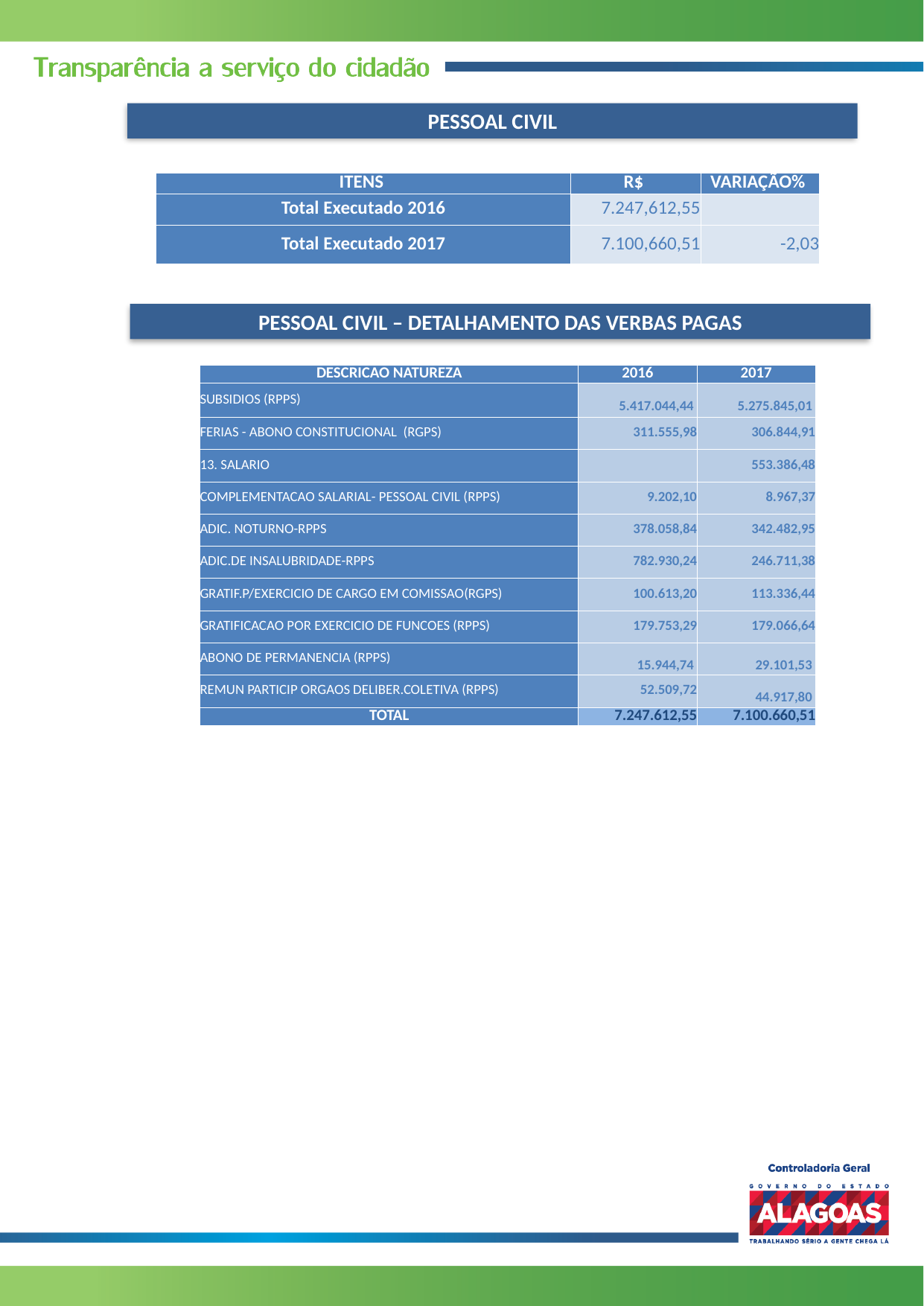

PESSOAL CIVIL
| ITENS | R$ | VARIAÇÃO% |
| --- | --- | --- |
| Total Executado 2016 | 7.247,612,55 |  |
| Total Executado 2017 | 7.100,660,51 | -2,03 |
PESSOAL CIVIL – DETALHAMENTO DAS VERBAS PAGAS
| DESCRICAO NATUREZA | 2016 | 2017 |
| --- | --- | --- |
| SUBSIDIOS (RPPS) | 5.417.044,44 | 5.275.845,01 |
| FERIAS - ABONO CONSTITUCIONAL (RGPS) | 311.555,98 | 306.844,91 |
| 13. SALARIO |  | 553.386,48 |
| COMPLEMENTACAO SALARIAL- PESSOAL CIVIL (RPPS) | 9.202,10 | 8.967,37 |
| ADIC. NOTURNO-RPPS | 378.058,84 | 342.482,95 |
| ADIC.DE INSALUBRIDADE-RPPS | 782.930,24 | 246.711,38 |
| GRATIF.P/EXERCICIO DE CARGO EM COMISSAO(RGPS) | 100.613,20 | 113.336,44 |
| GRATIFICACAO POR EXERCICIO DE FUNCOES (RPPS) | 179.753,29 | 179.066,64 |
| ABONO DE PERMANENCIA (RPPS) | 15.944,74 | 29.101,53 |
| REMUN PARTICIP ORGAOS DELIBER.COLETIVA (RPPS) | 52.509,72 | 44.917,80 |
| TOTAL | 7.247.612,55 | 7.100.660,51 |